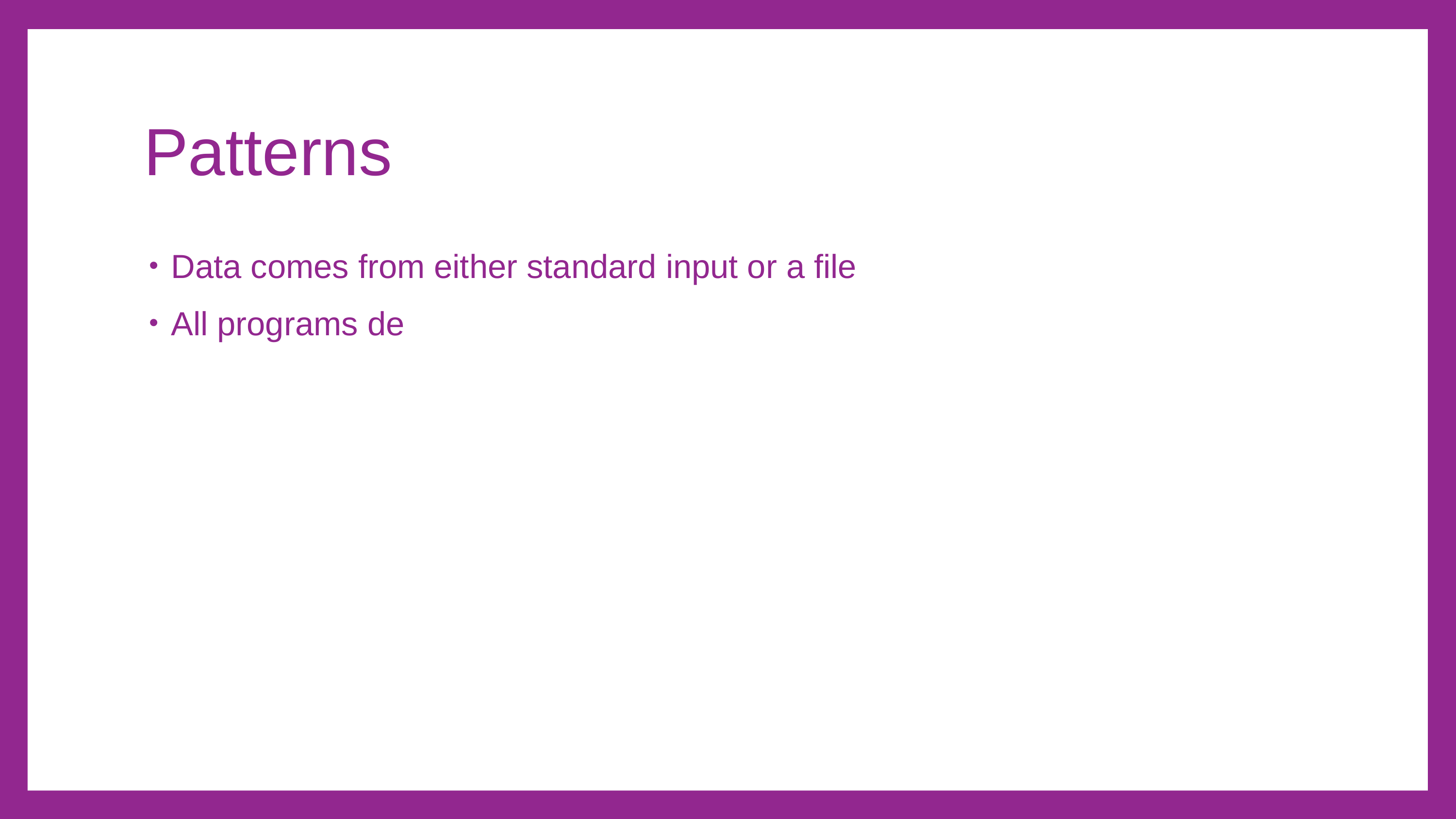

# Patterns
Data comes from either standard input or a file
All programs de